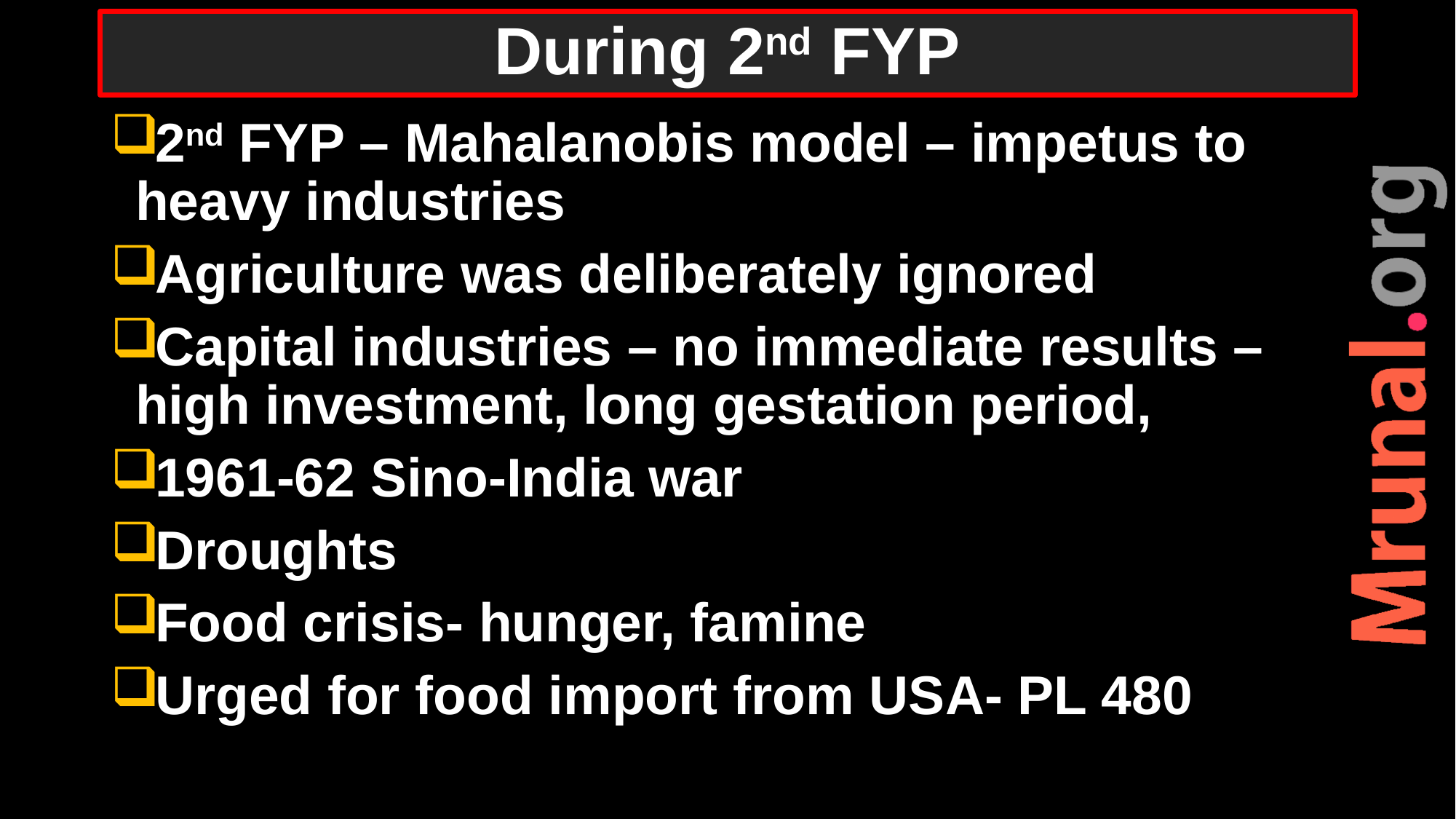

# During 2nd FYP
2nd FYP – Mahalanobis model – impetus to heavy industries
Agriculture was deliberately ignored
Capital industries – no immediate results – high investment, long gestation period,
1961-62 Sino-India war
Droughts
Food crisis- hunger, famine
Urged for food import from USA- PL 480